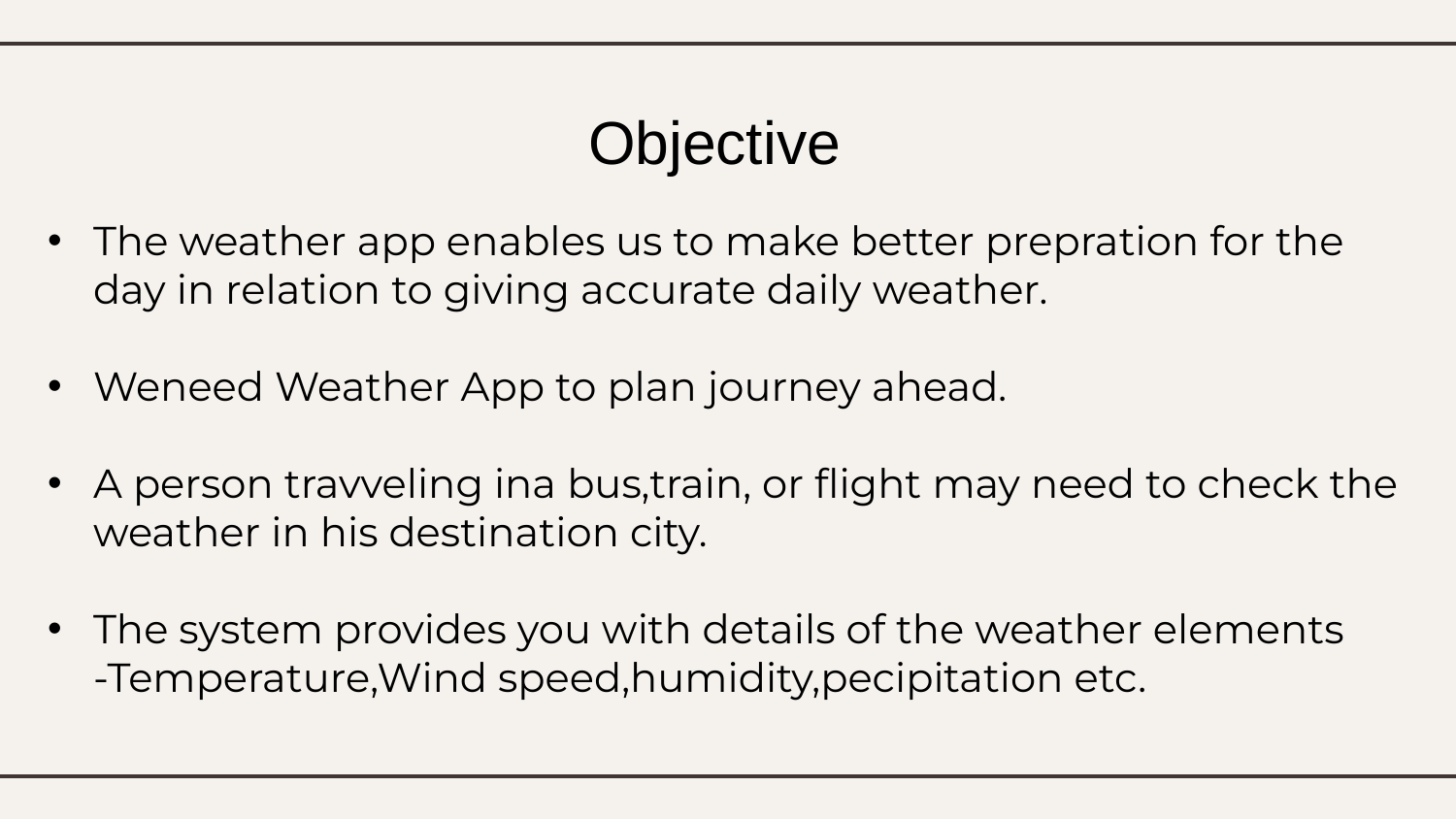

# Objective
The weather app enables us to make better prepration for the day in relation to giving accurate daily weather.

Weneed Weather App to plan journey ahead.

A person travveling ina bus,train, or flight may need to check the weather in his destination city.

The system provides you with details of the weather elements     -Temperature,Wind speed,humidity,pecipitation etc.